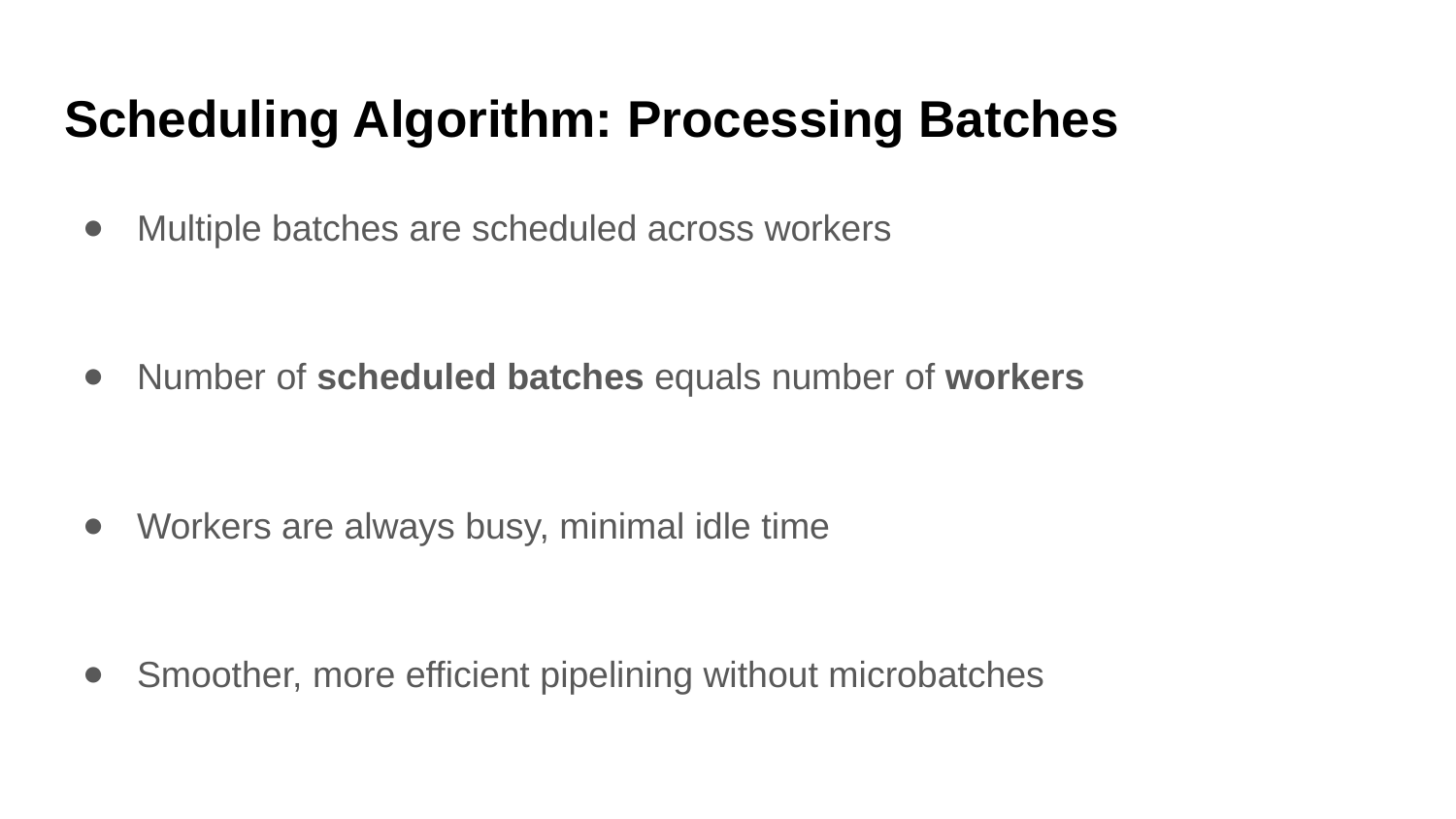

# Scheduling Algorithm: Processing Batches
Multiple batches are scheduled across workers

Number of scheduled batches equals number of workers

Workers are always busy, minimal idle time

Smoother, more efficient pipelining without microbatches